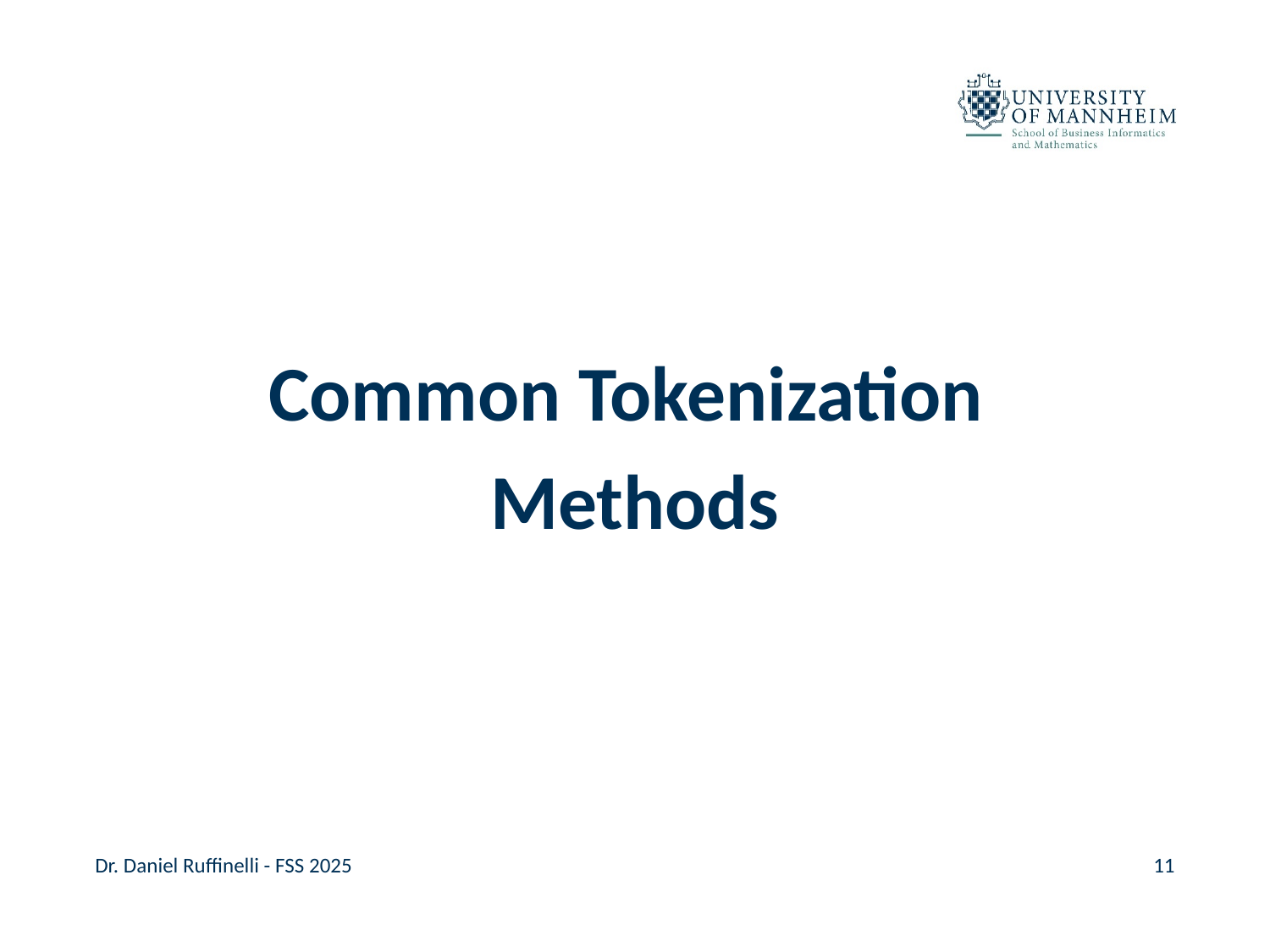

#

Common Tokenization
Methods
Dr. Daniel Ruffinelli - FSS 2025
11